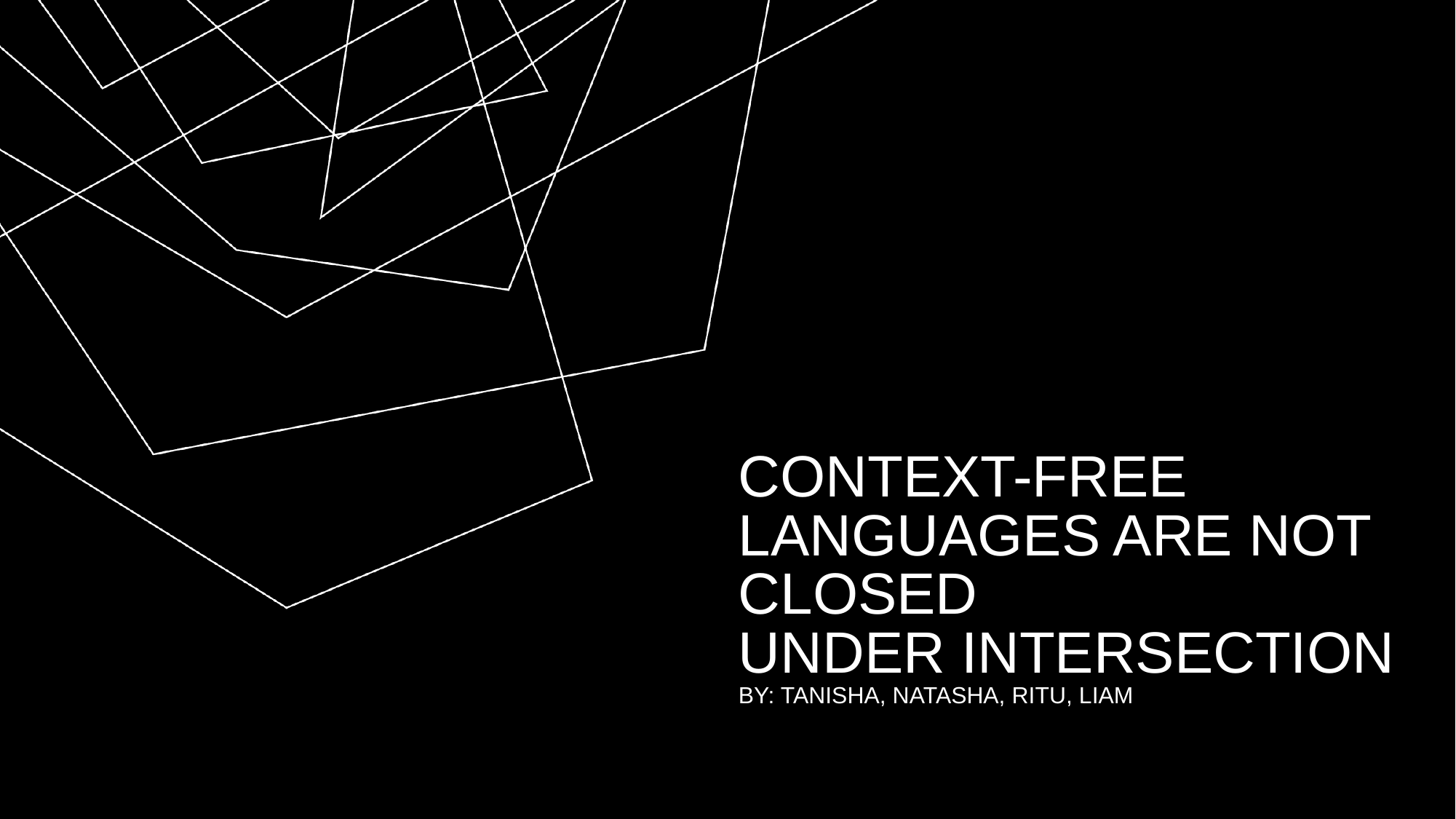

# Context-Free Languages are not closed under intersection by: Tanisha, Natasha, Ritu, Liam